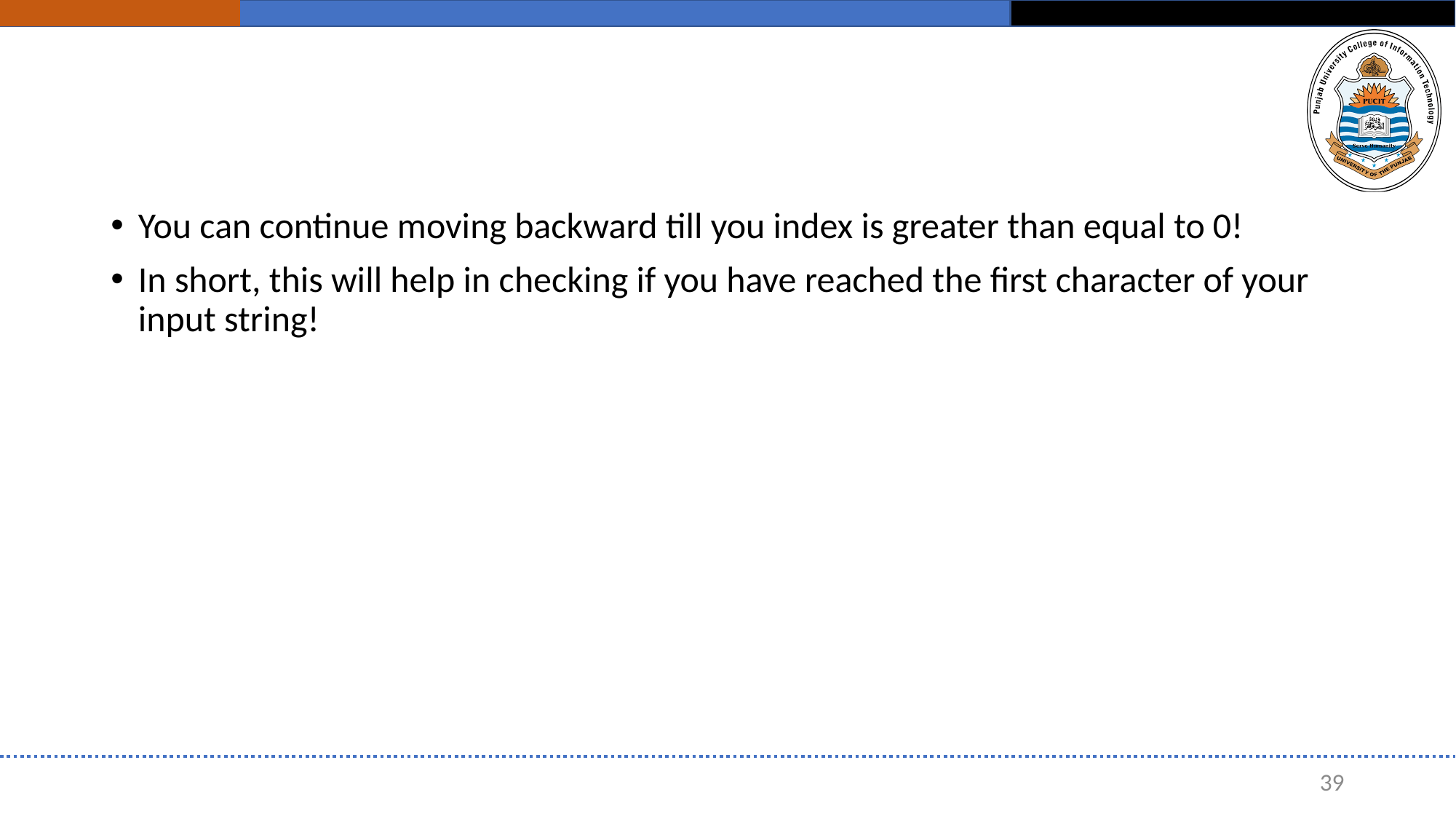

You can continue moving backward till you index is greater than equal to 0!
In short, this will help in checking if you have reached the first character of your input string!
39